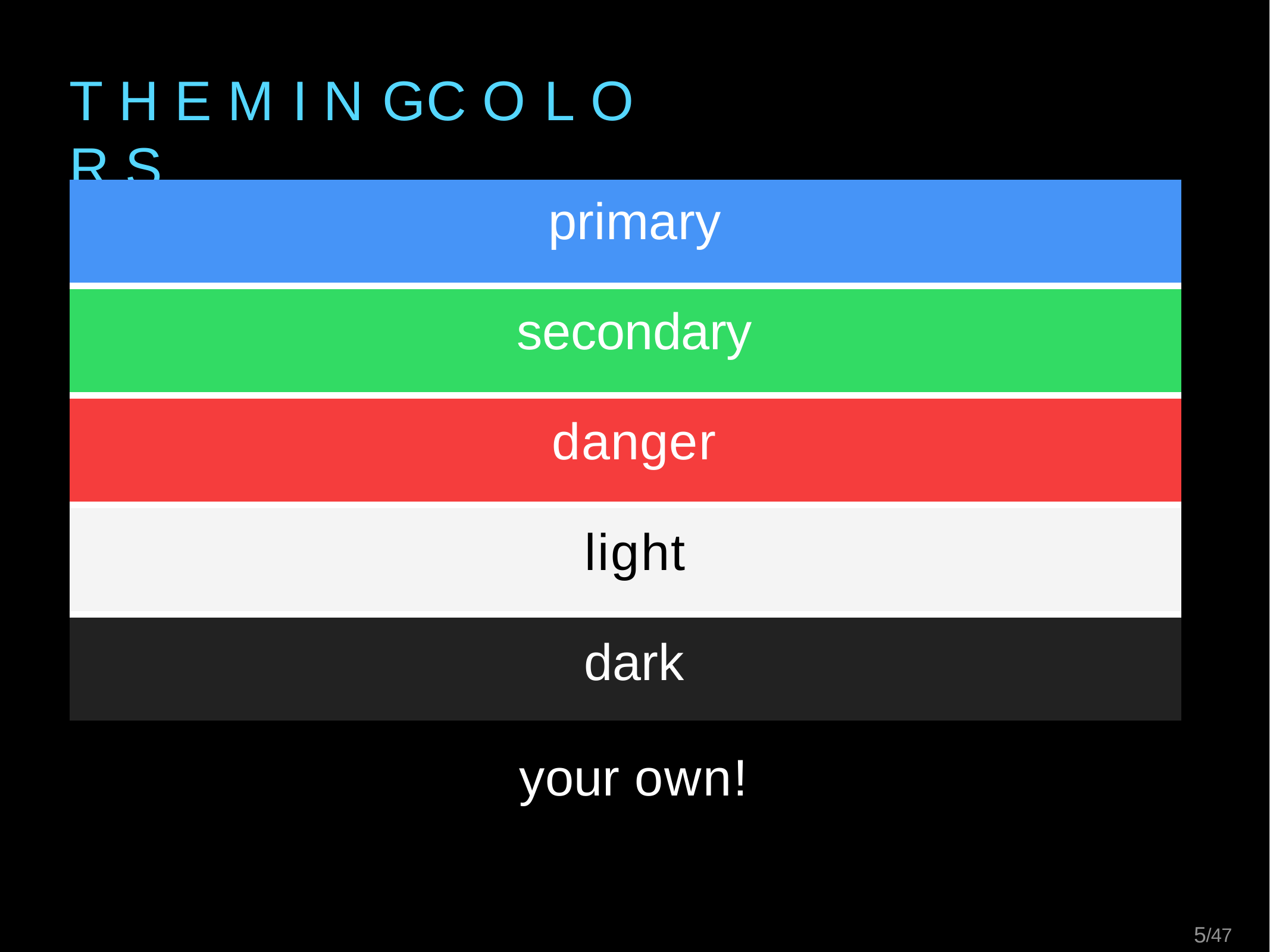

# T H E M I N G	C O L O R S
| primary |
| --- |
| secondary |
| danger |
| light |
| dark |
your own!
5/47